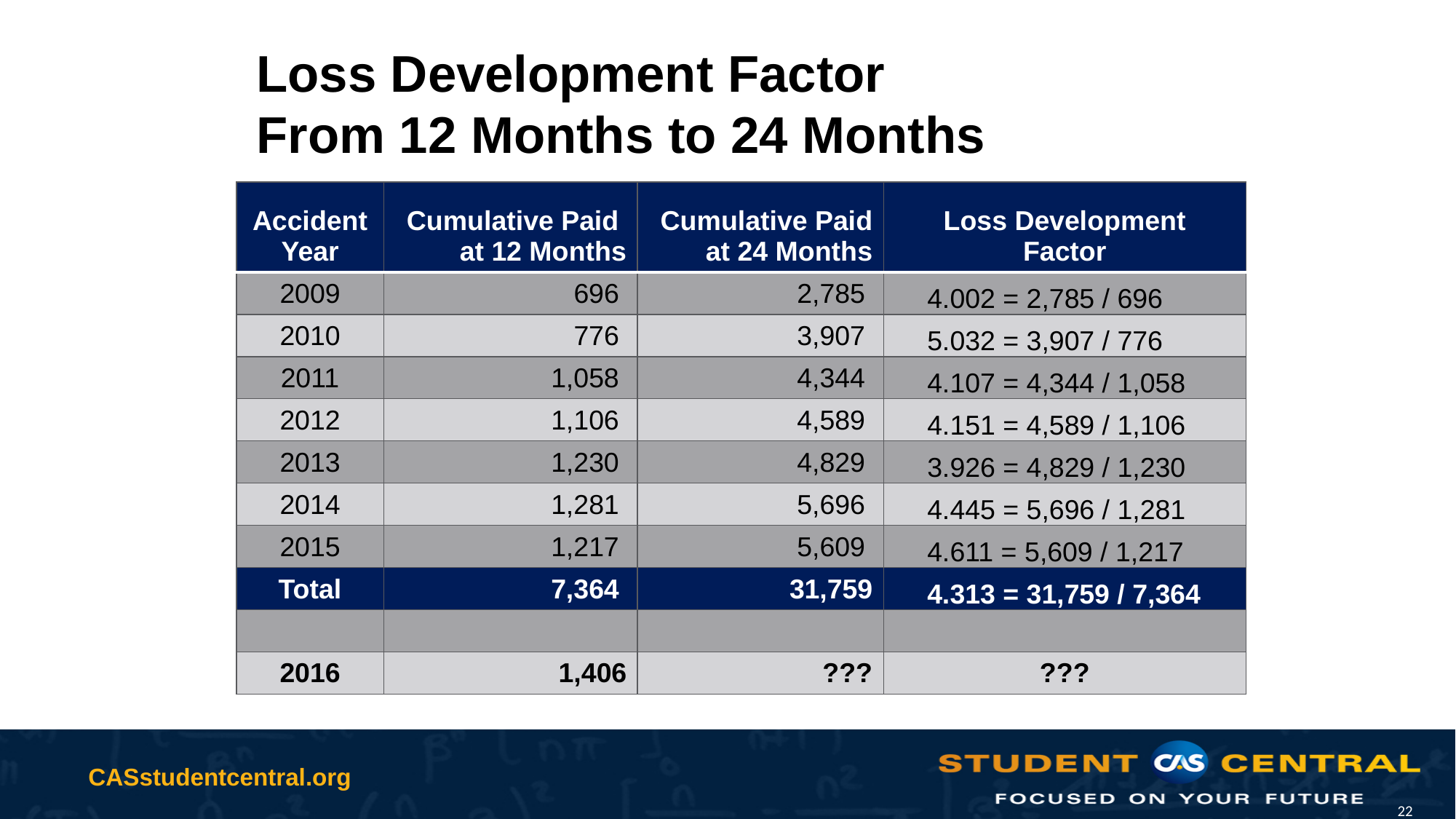

# Loss Development Factor From 12 Months to 24 Months
| Accident Year | Cumulative Paid at 12 Months | Cumulative Paid at 24 Months | Loss Development Factor |
| --- | --- | --- | --- |
| 2009 | 696 | 2,785 | 4.002 = 2,785 / 696 |
| 2010 | 776 | 3,907 | 5.032 = 3,907 / 776 |
| 2011 | 1,058 | 4,344 | 4.107 = 4,344 / 1,058 |
| 2012 | 1,106 | 4,589 | 4.151 = 4,589 / 1,106 |
| 2013 | 1,230 | 4,829 | 3.926 = 4,829 / 1,230 |
| 2014 | 1,281 | 5,696 | 4.445 = 5,696 / 1,281 |
| 2015 | 1,217 | 5,609 | 4.611 = 5,609 / 1,217 |
| Total | 7,364 | 31,759 | 4.313 = 31,759 / 7,364 |
|  |  |  |  |
| 2016 | 1,406 | ??? | ??? |
22